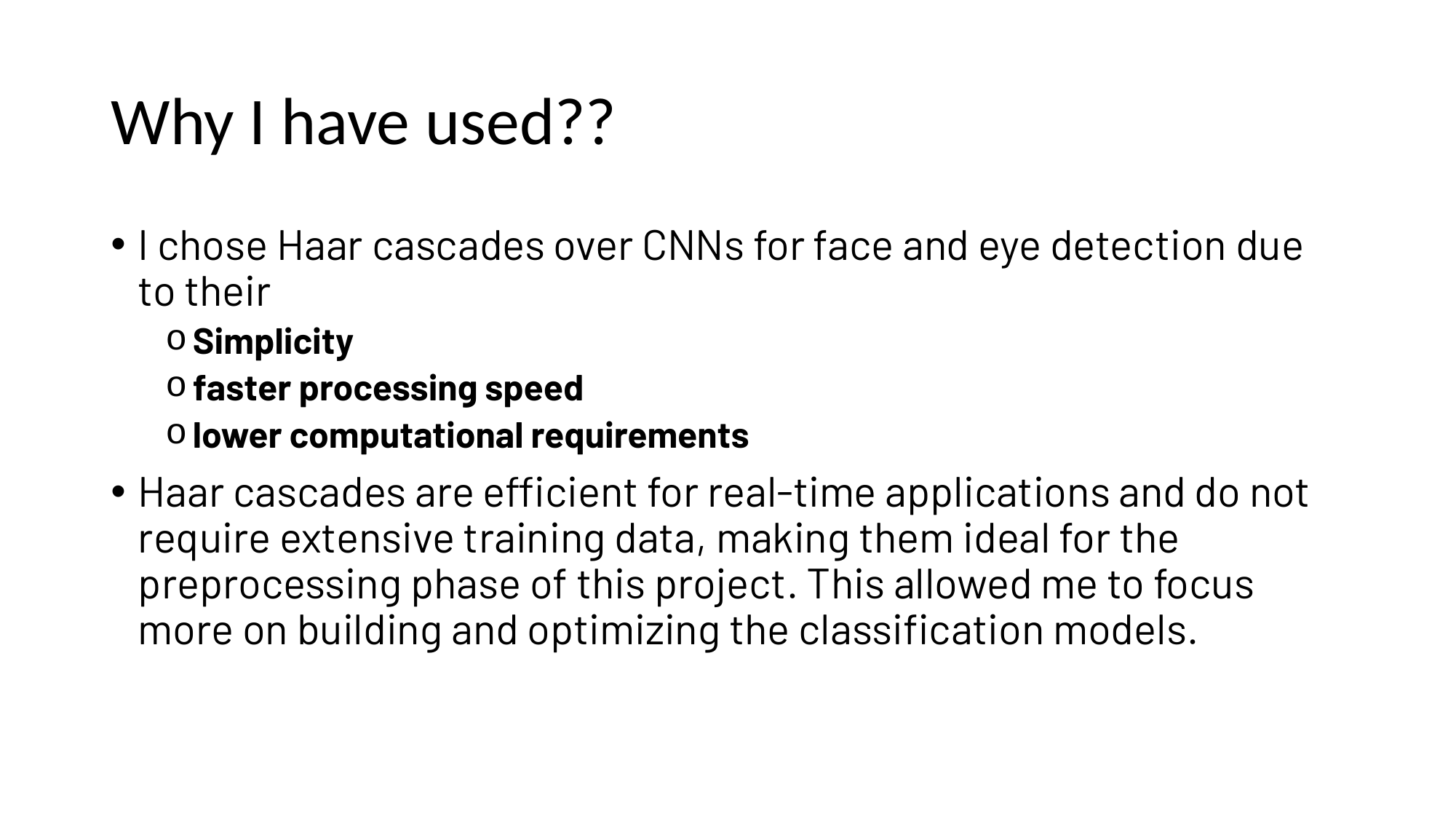

# Why I have used??
I chose Haar cascades over CNNs for face and eye detection due to their
Simplicity
faster processing speed
lower computational requirements
Haar cascades are efficient for real-time applications and do not require extensive training data, making them ideal for the preprocessing phase of this project. This allowed me to focus more on building and optimizing the classification models.